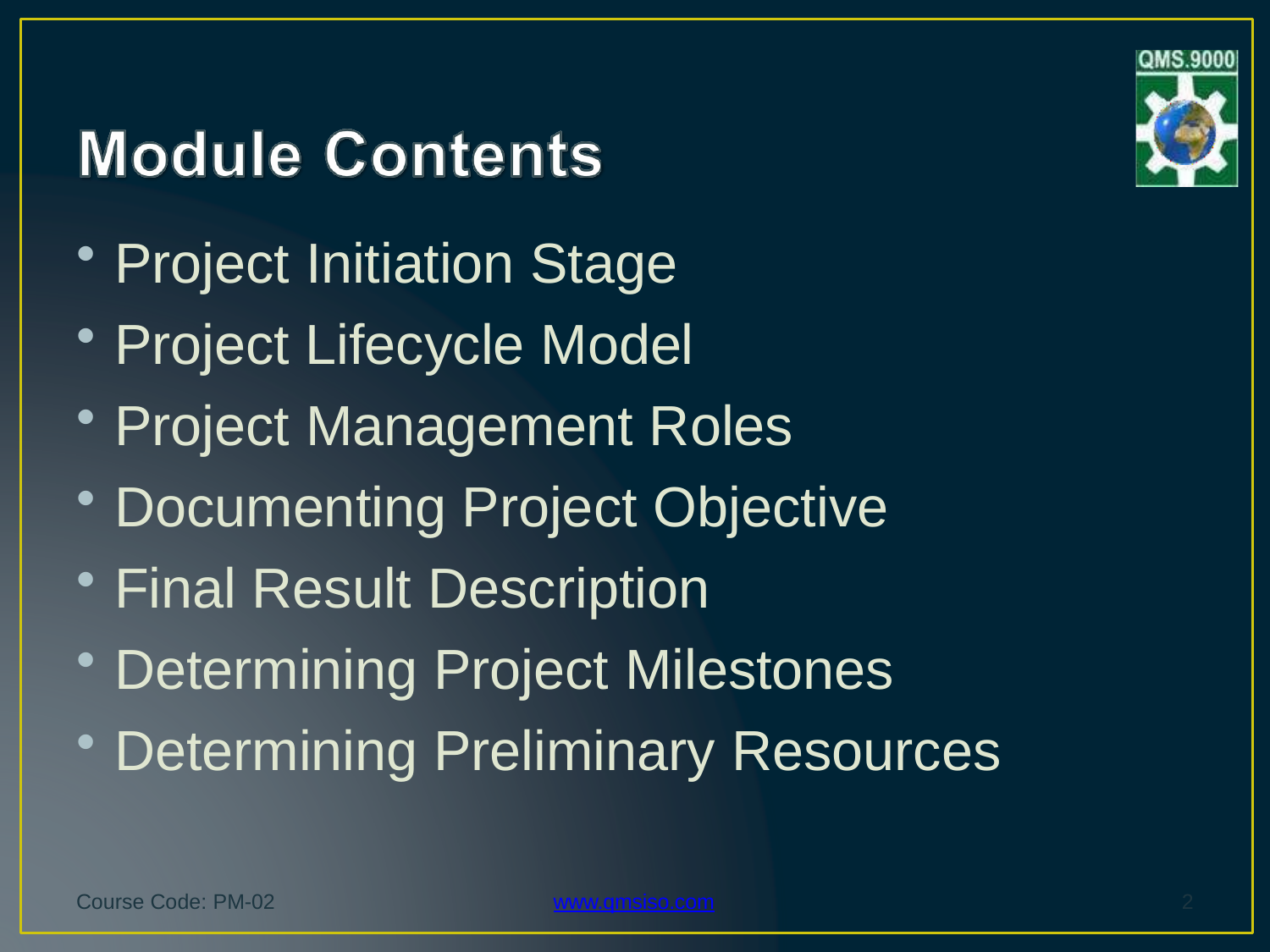

Project Initiation Stage
Project Lifecycle Model
Project Management Roles
Documenting Project Objective
Final Result Description
Determining Project Milestones
Determining Preliminary Resources
Course Code: PM-02
www.qmsiso.com
2